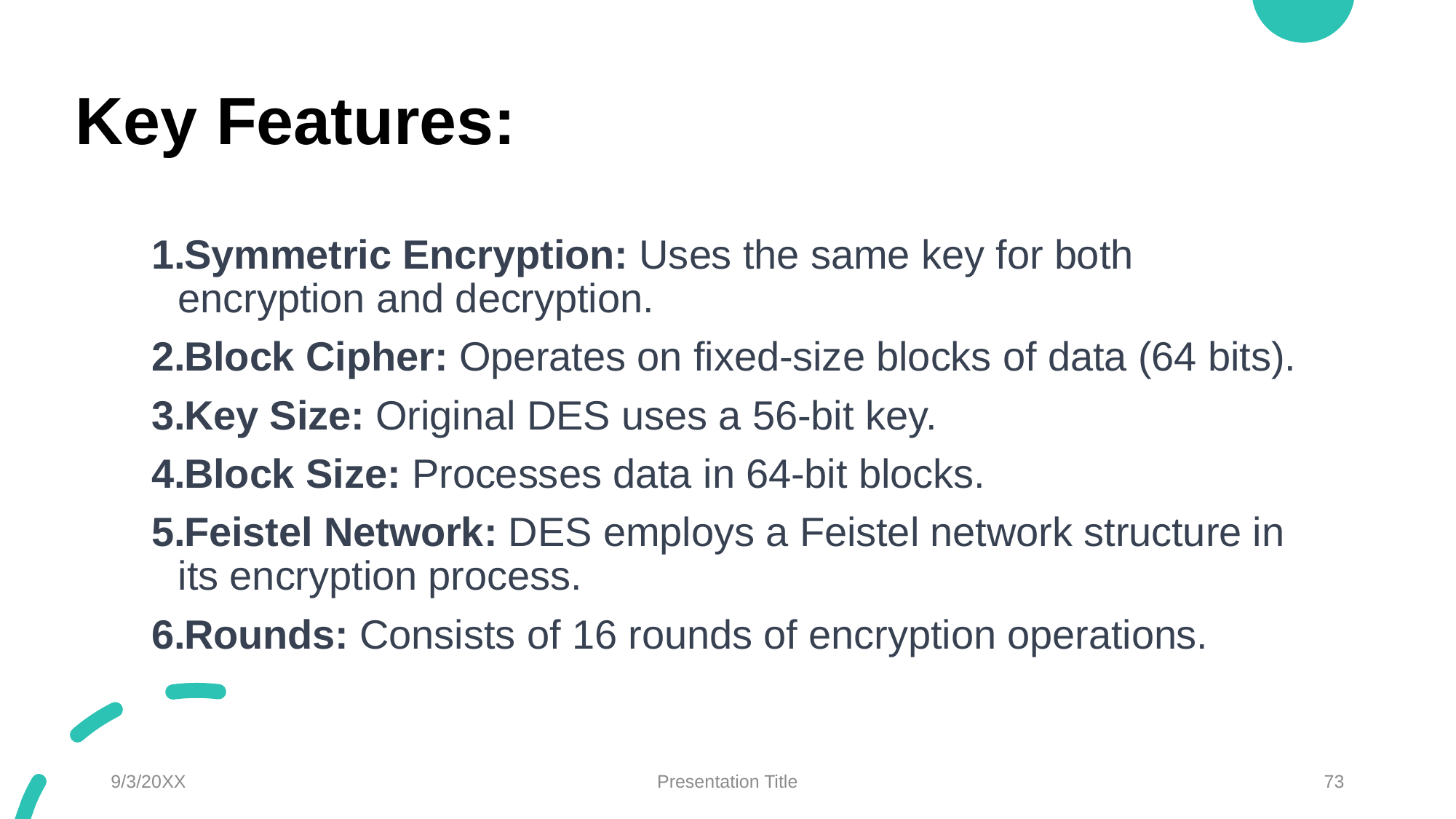

# Key Features:
Symmetric Encryption: Uses the same key for both encryption and decryption.
Block Cipher: Operates on fixed-size blocks of data (64 bits).
Key Size: Original DES uses a 56-bit key.
Block Size: Processes data in 64-bit blocks.
Feistel Network: DES employs a Feistel network structure in its encryption process.
Rounds: Consists of 16 rounds of encryption operations.

9/3/20XX
Presentation Title
73